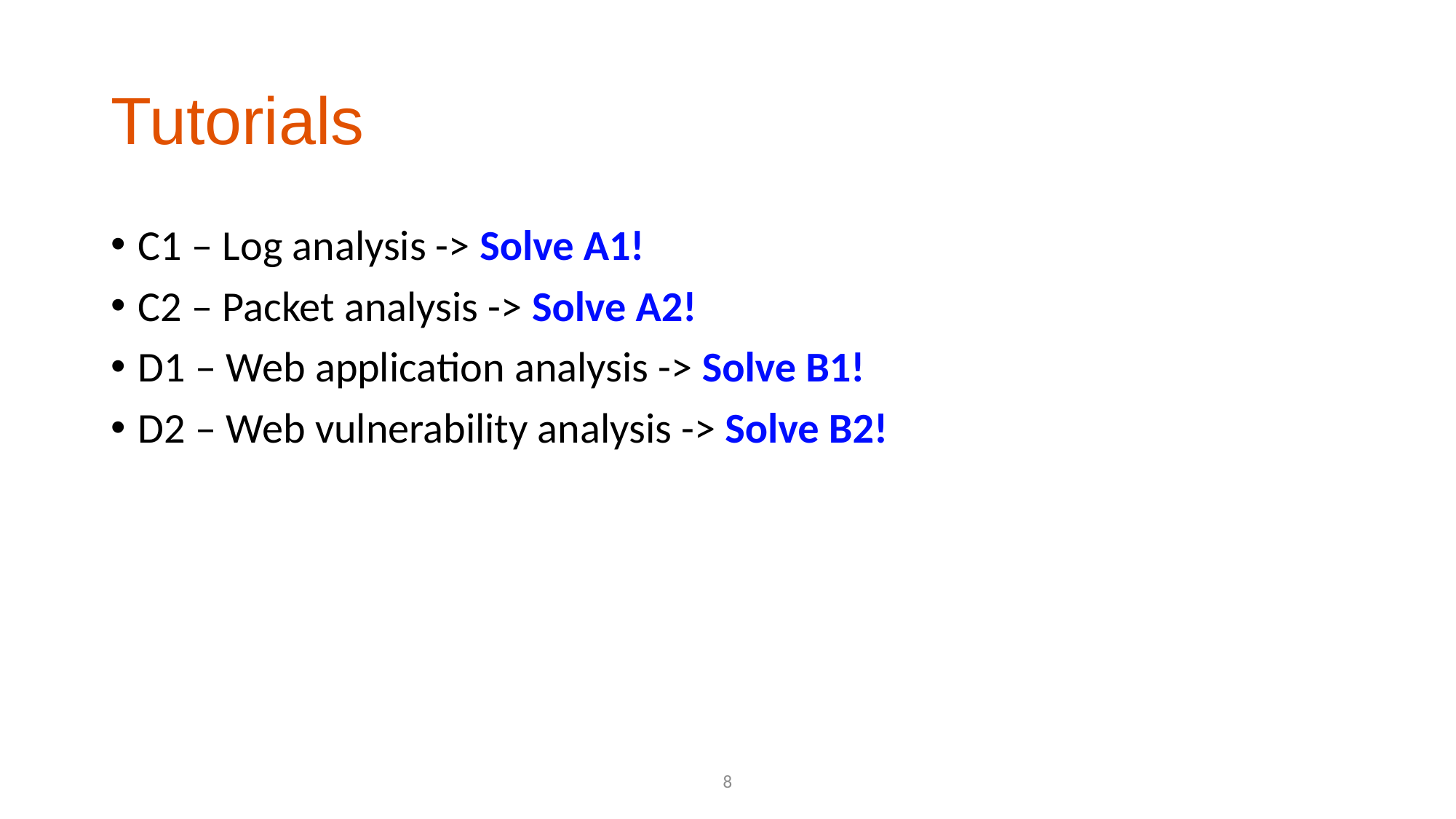

# Tutorials
C1 – Log analysis -> Solve A1!
C2 – Packet analysis -> Solve A2!
D1 – Web application analysis -> Solve B1!
D2 – Web vulnerability analysis -> Solve B2!
8